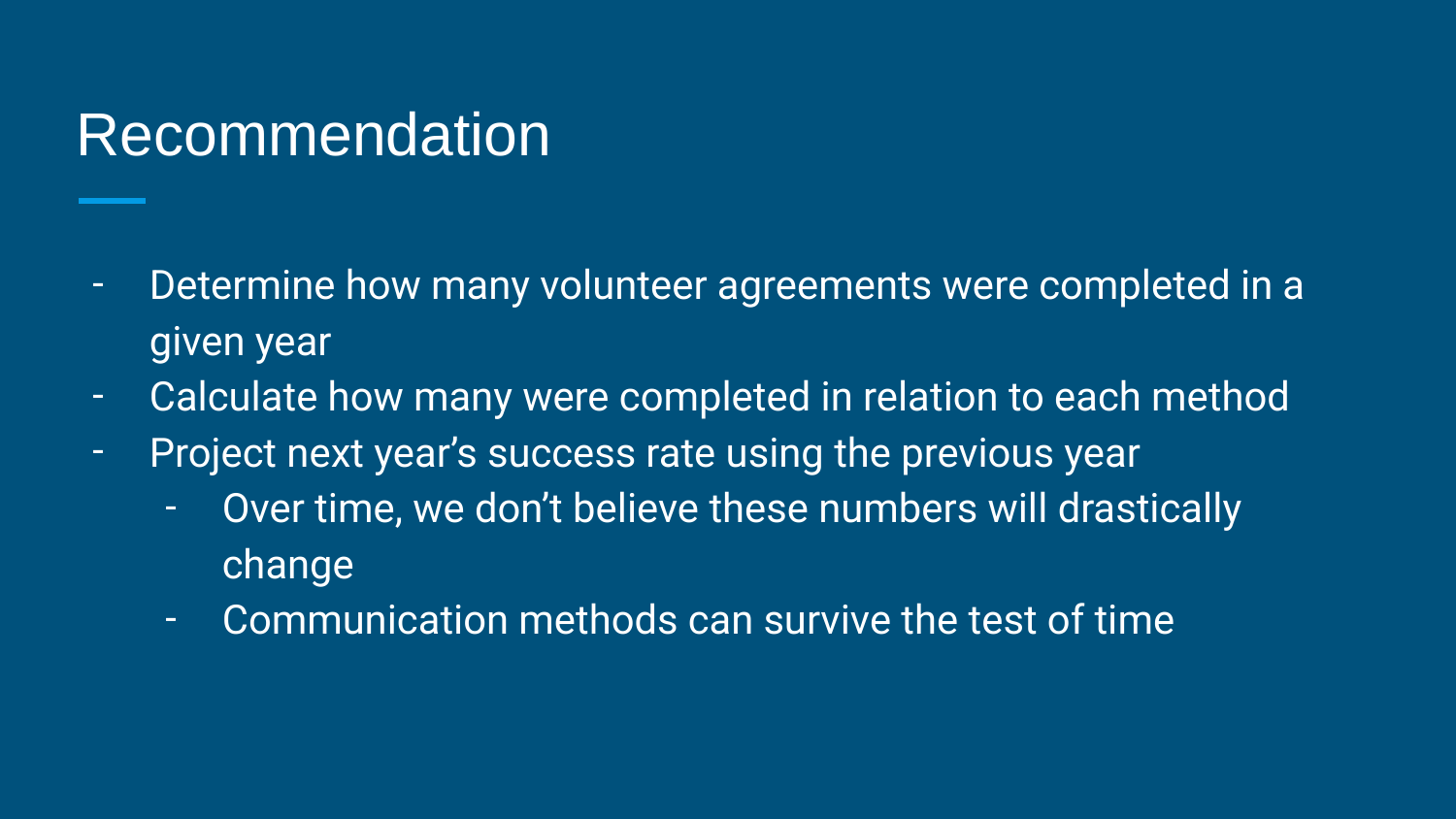

# Recommendation
Determine how many volunteer agreements were completed in a given year
Calculate how many were completed in relation to each method
Project next year’s success rate using the previous year
Over time, we don’t believe these numbers will drastically change
Communication methods can survive the test of time